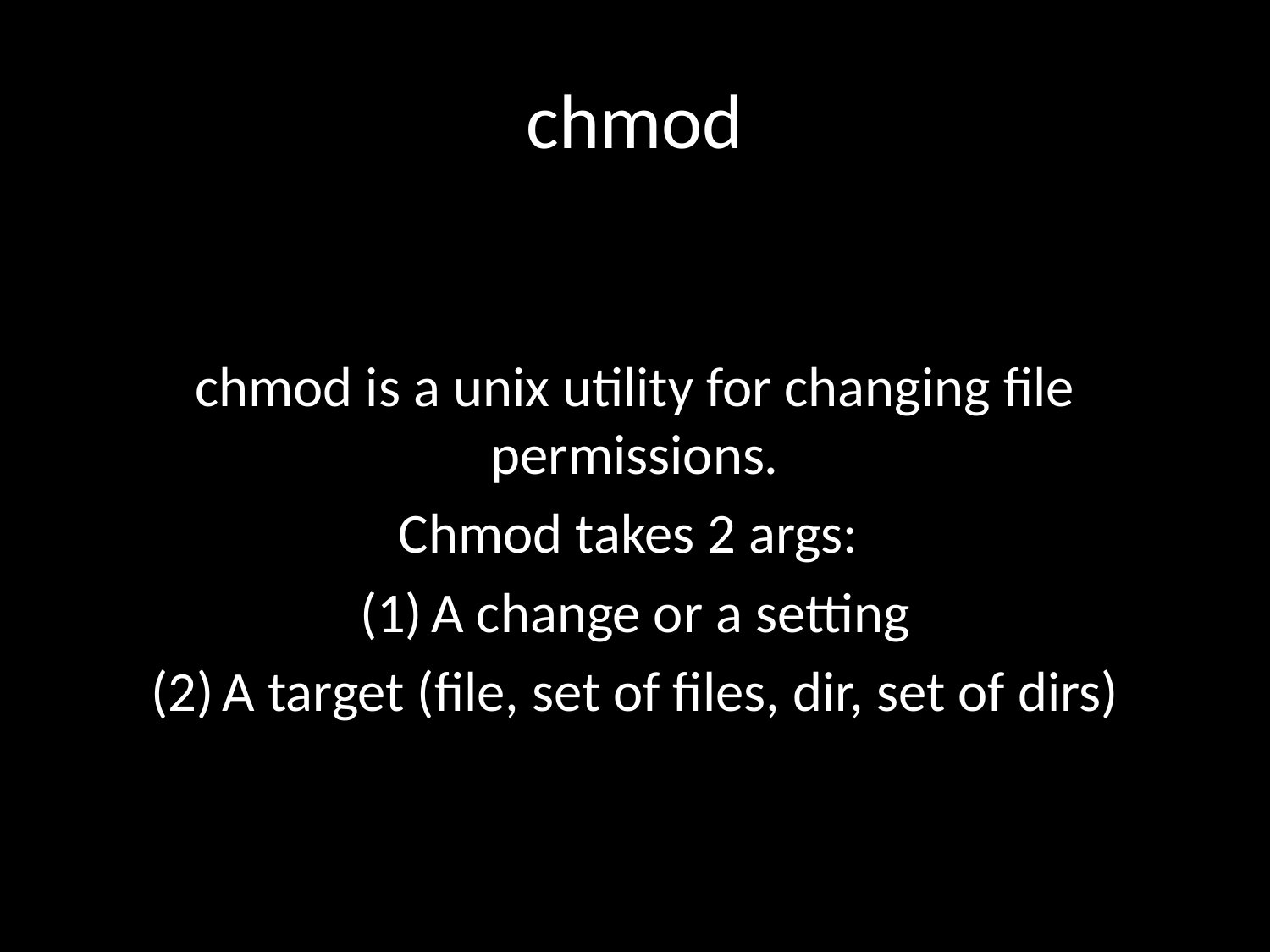

# chmod
chmod is a unix utility for changing file permissions.
Chmod takes 2 args:
A change or a setting
A target (file, set of files, dir, set of dirs)